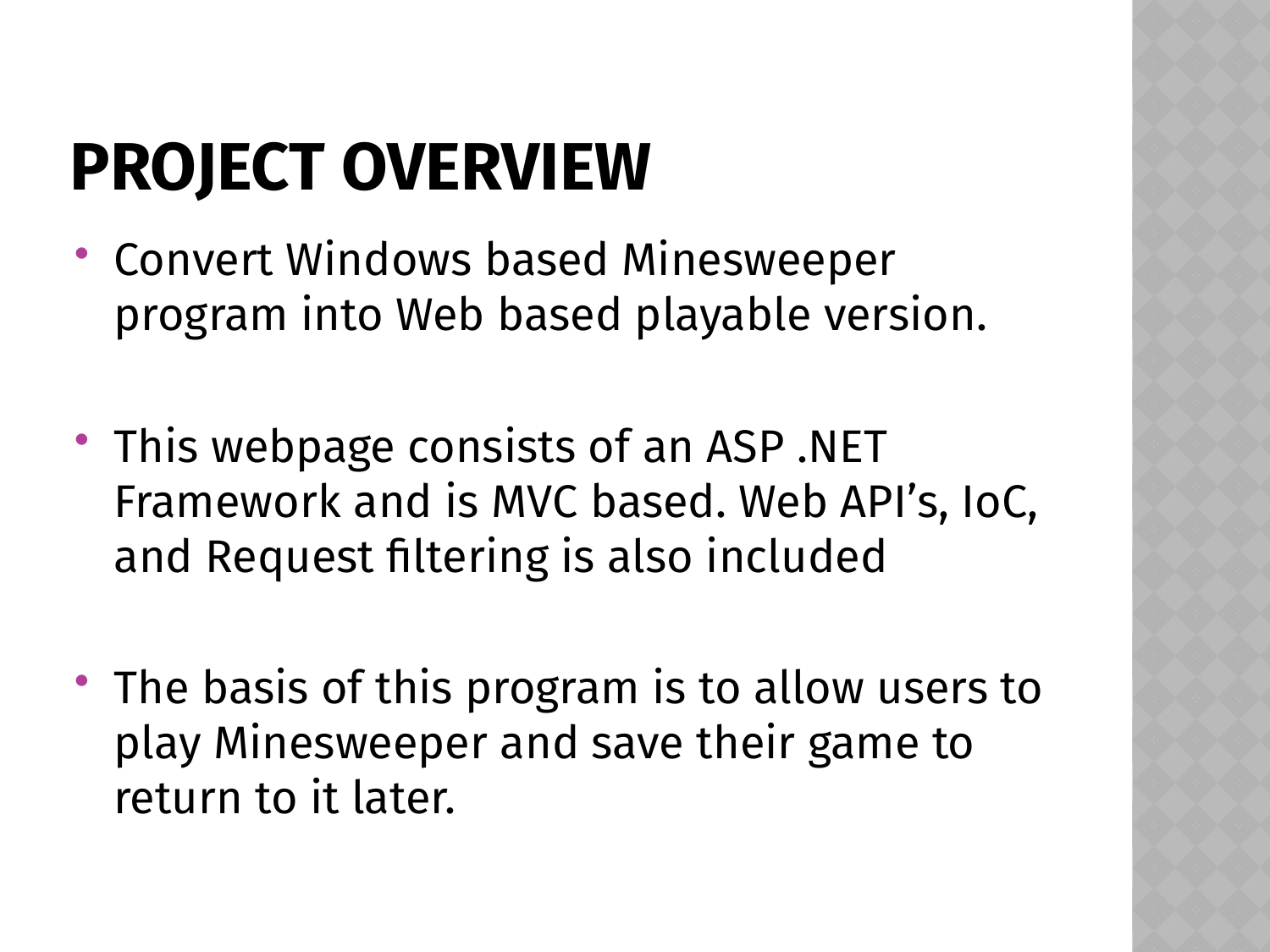

# Project overview
Convert Windows based Minesweeper program into Web based playable version.

This webpage consists of an ASP .NET Framework and is MVC based. Web API’s, IoC, and Request filtering is also included

The basis of this program is to allow users to play Minesweeper and save their game to return to it later.